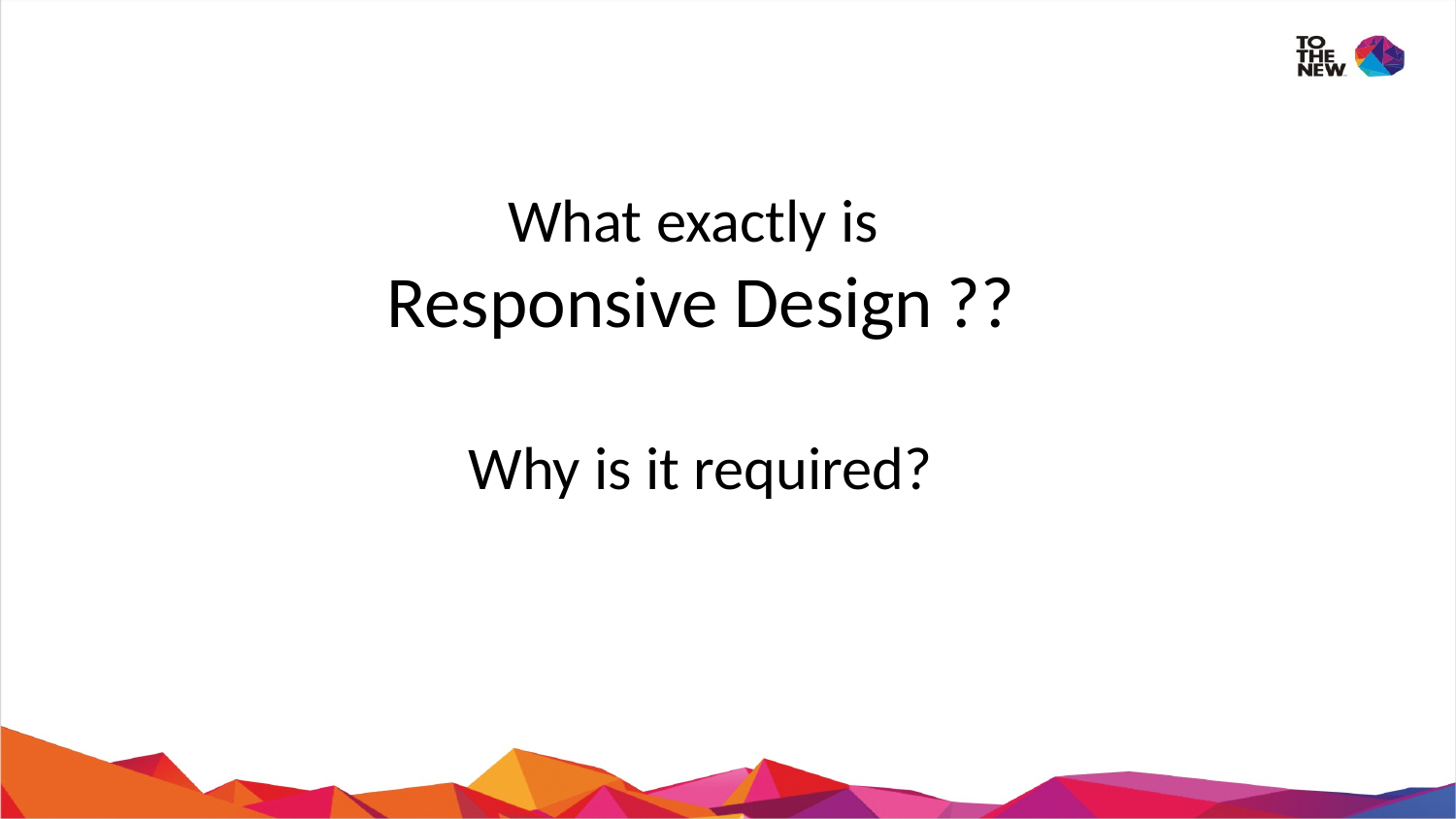

What exactly is
Responsive Design ??

Why is it required?